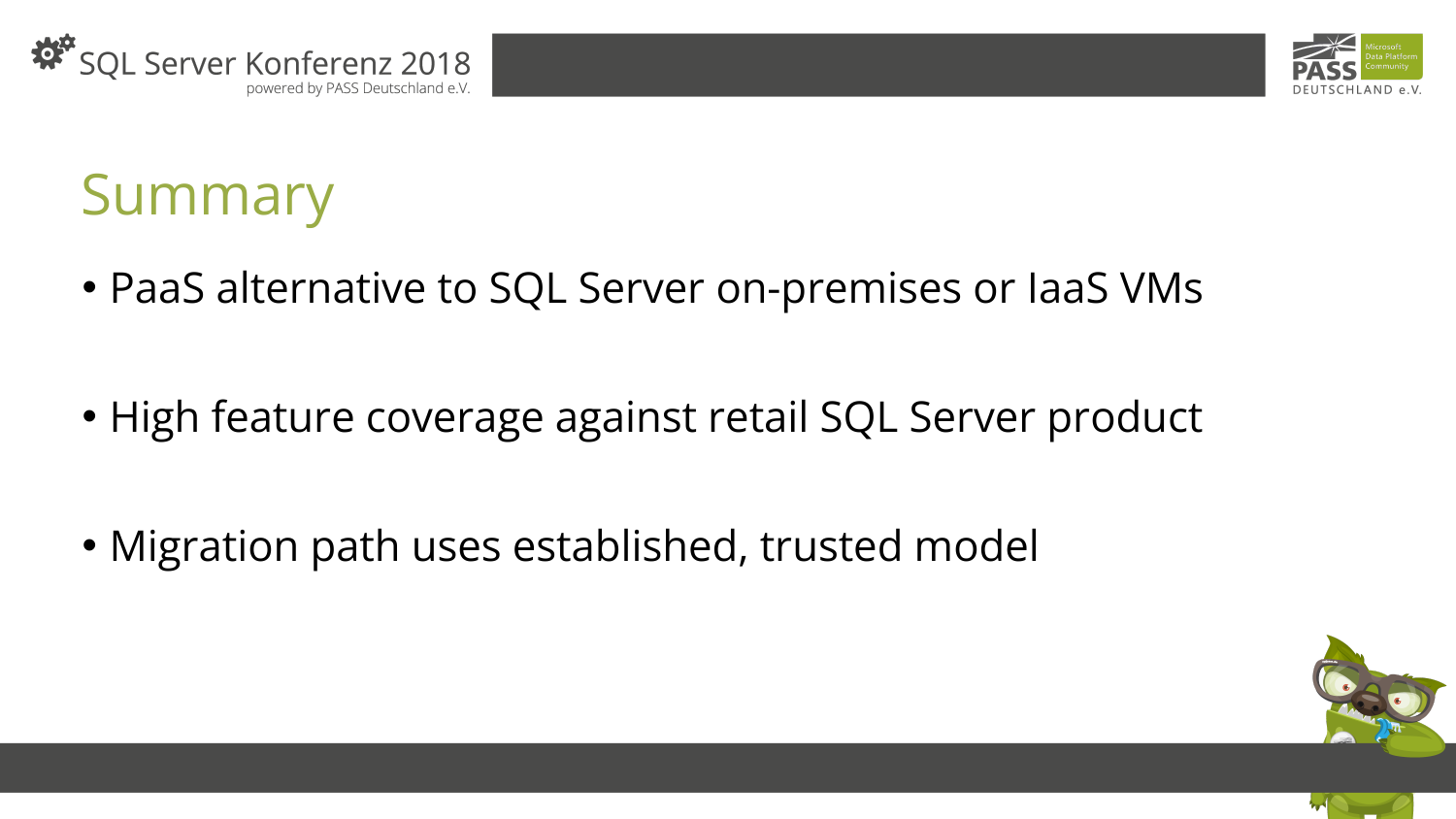

# Summary
PaaS alternative to SQL Server on-premises or IaaS VMs

High feature coverage against retail SQL Server product

Migration path uses established, trusted model